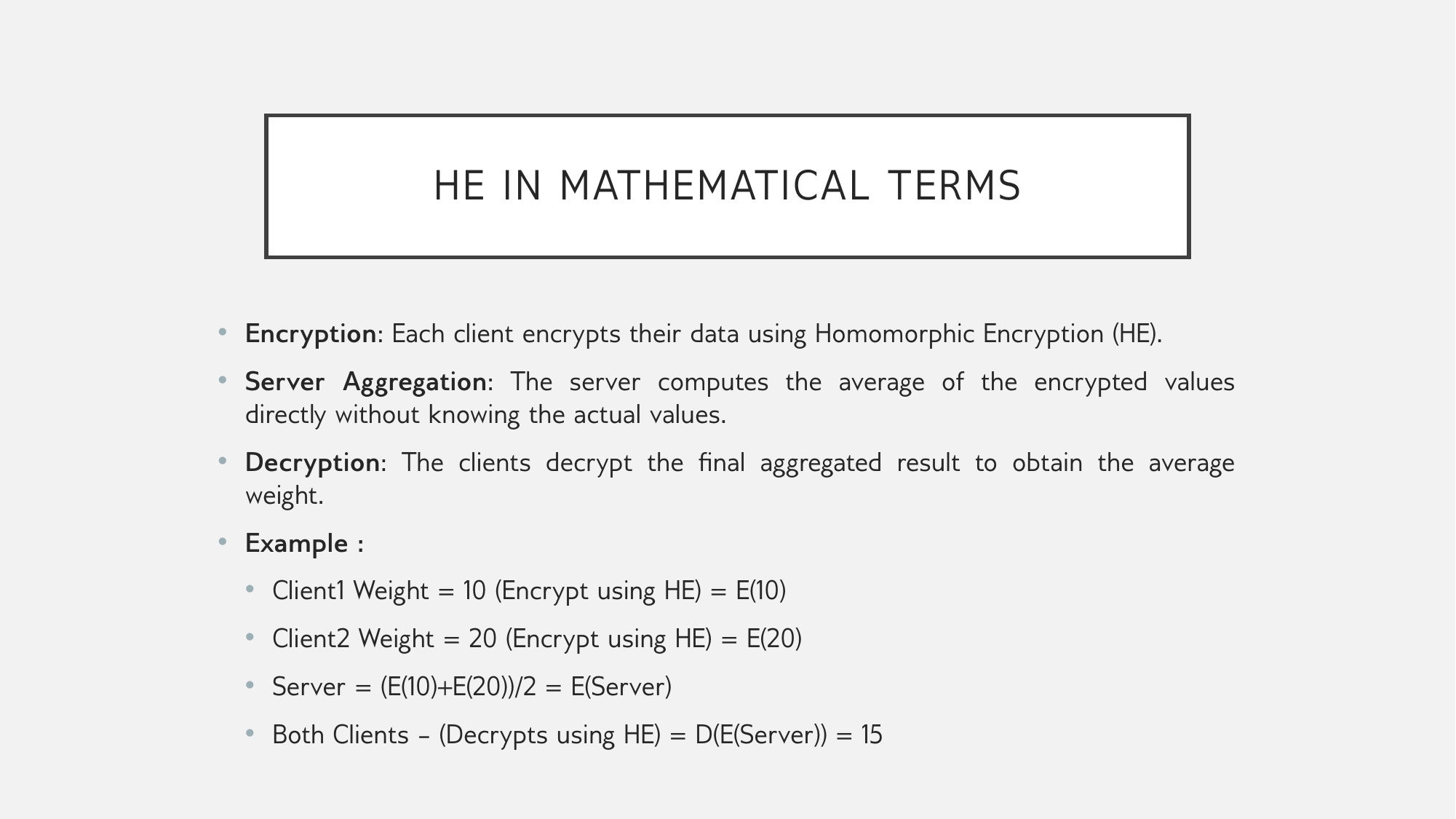

# He in mathematical terms
Encryption: Each client encrypts their data using Homomorphic Encryption (HE).
Server Aggregation: The server computes the average of the encrypted values directly without knowing the actual values.
Decryption: The clients decrypt the final aggregated result to obtain the average weight.
Example :
Client1 Weight = 10 (Encrypt using HE) = E(10)
Client2 Weight = 20 (Encrypt using HE) = E(20)
Server = (E(10)+E(20))/2 = E(Server)
Both Clients – (Decrypts using HE) = D(E(Server)) = 15